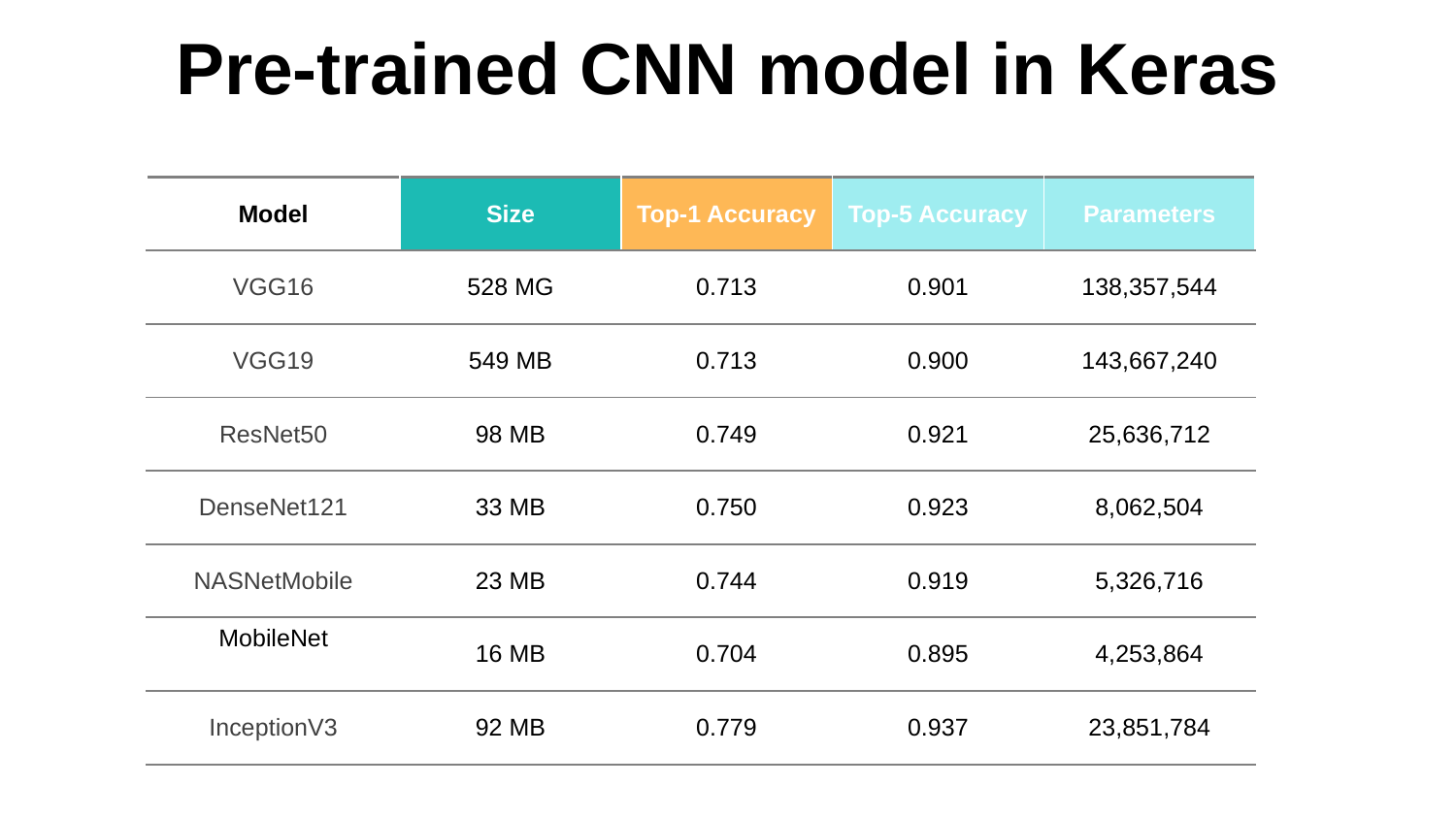

# Pre-trained CNN model in Keras
| Model | Size | Top-1 Accuracy | Top-5 Accuracy | Parameters |
| --- | --- | --- | --- | --- |
| VGG16 | 528 MG | 0.713 | 0.901 | 138,357,544 |
| VGG19 | 549 MB | 0.713 | 0.900 | 143,667,240 |
| ResNet50 | 98 MB | 0.749 | 0.921 | 25,636,712 |
| DenseNet121 | 33 MB | 0.750 | 0.923 | 8,062,504 |
| NASNetMobile | 23 MB | 0.744 | 0.919 | 5,326,716 |
| MobileNet | 16 MB | 0.704 | 0.895 | 4,253,864 |
| InceptionV3 | 92 MB | 0.779 | 0.937 | 23,851,784 |